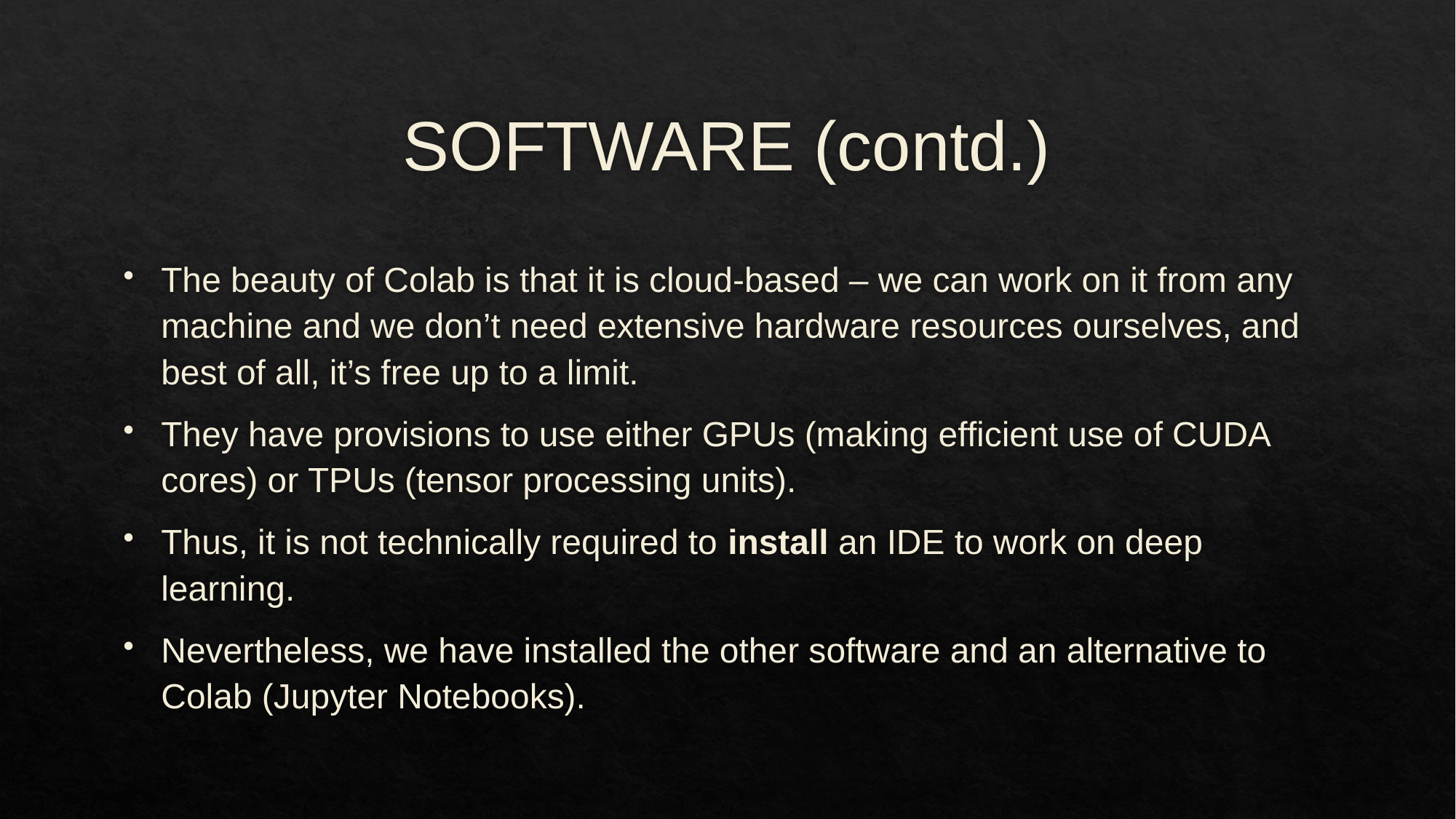

# SOFTWARE (contd.)
The beauty of Colab is that it is cloud-based – we can work on it from any machine and we don’t need extensive hardware resources ourselves, and best of all, it’s free up to a limit.
They have provisions to use either GPUs (making efficient use of CUDA cores) or TPUs (tensor processing units).
Thus, it is not technically required to install an IDE to work on deep learning.
Nevertheless, we have installed the other software and an alternative to Colab (Jupyter Notebooks).